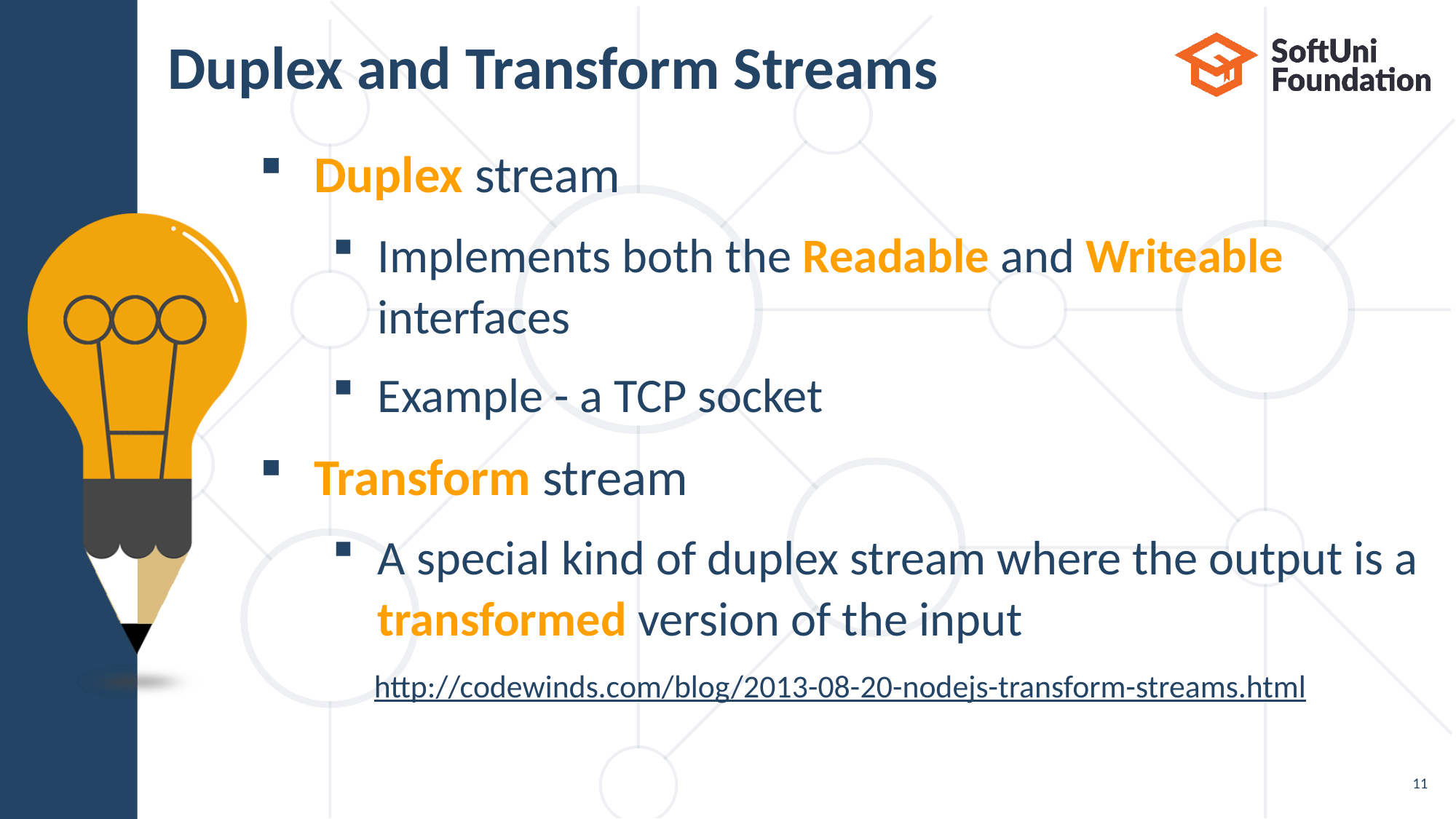

# Duplex and Transform Streams
Duplex stream
Implements both the Readable and Writeable
interfaces
Example - a TCP socket
Transform stream
A special kind of duplex stream where the output is a transformed version of the input
http://codewinds.com/blog/2013-08-20-nodejs-transform-streams.html

11